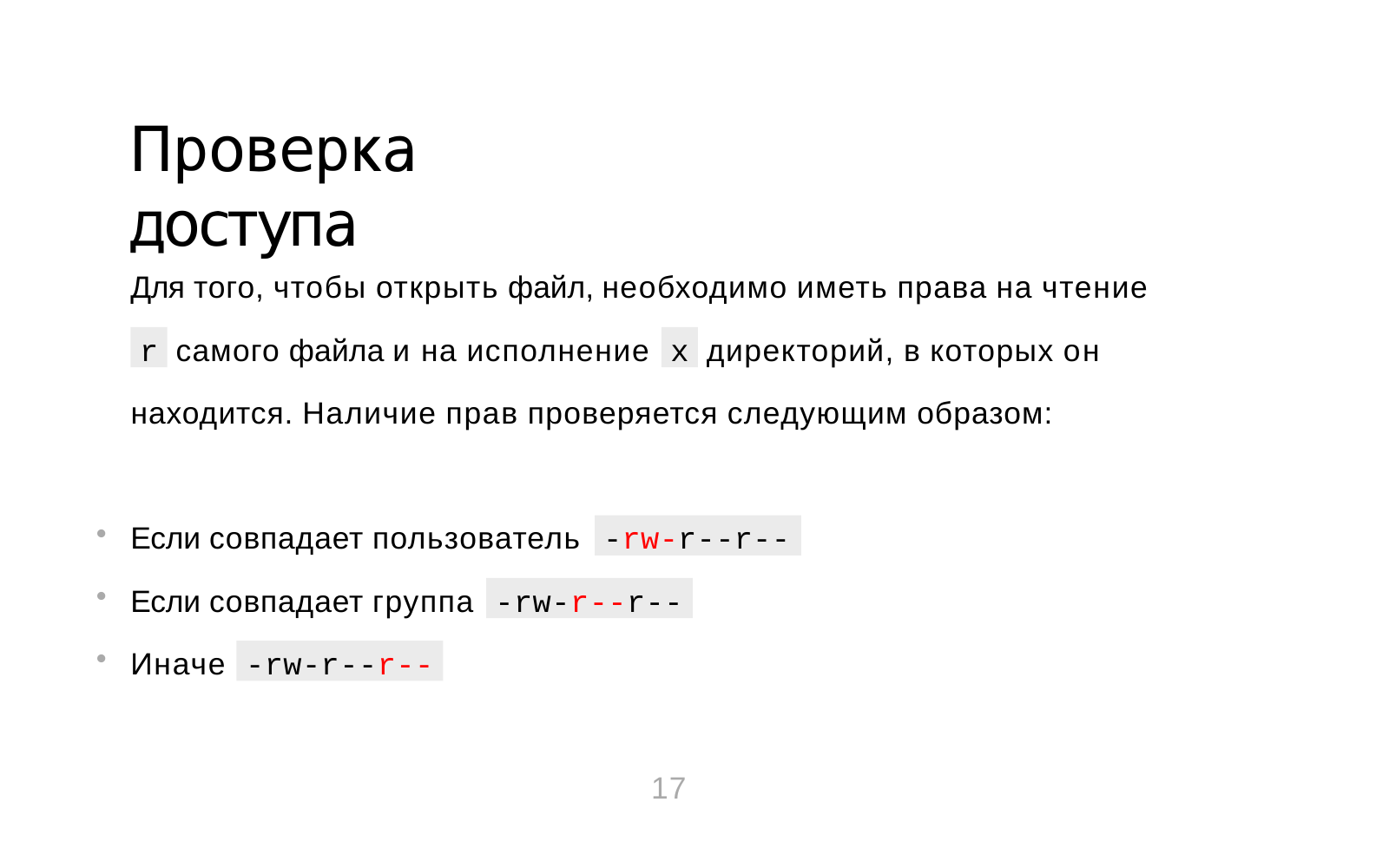

# Проверка доступа
Для того, чтобы открыть файл, необходимо иметь права на чтение
r
x
самого файла и на исполнение
директорий, в которых он
находится. Наличие прав проверяется следующим образом:
-rw-r--r--
Если совпадает пользователь
-rw-r--r--
Если совпадает группа
-rw-r--r--
Иначе
17